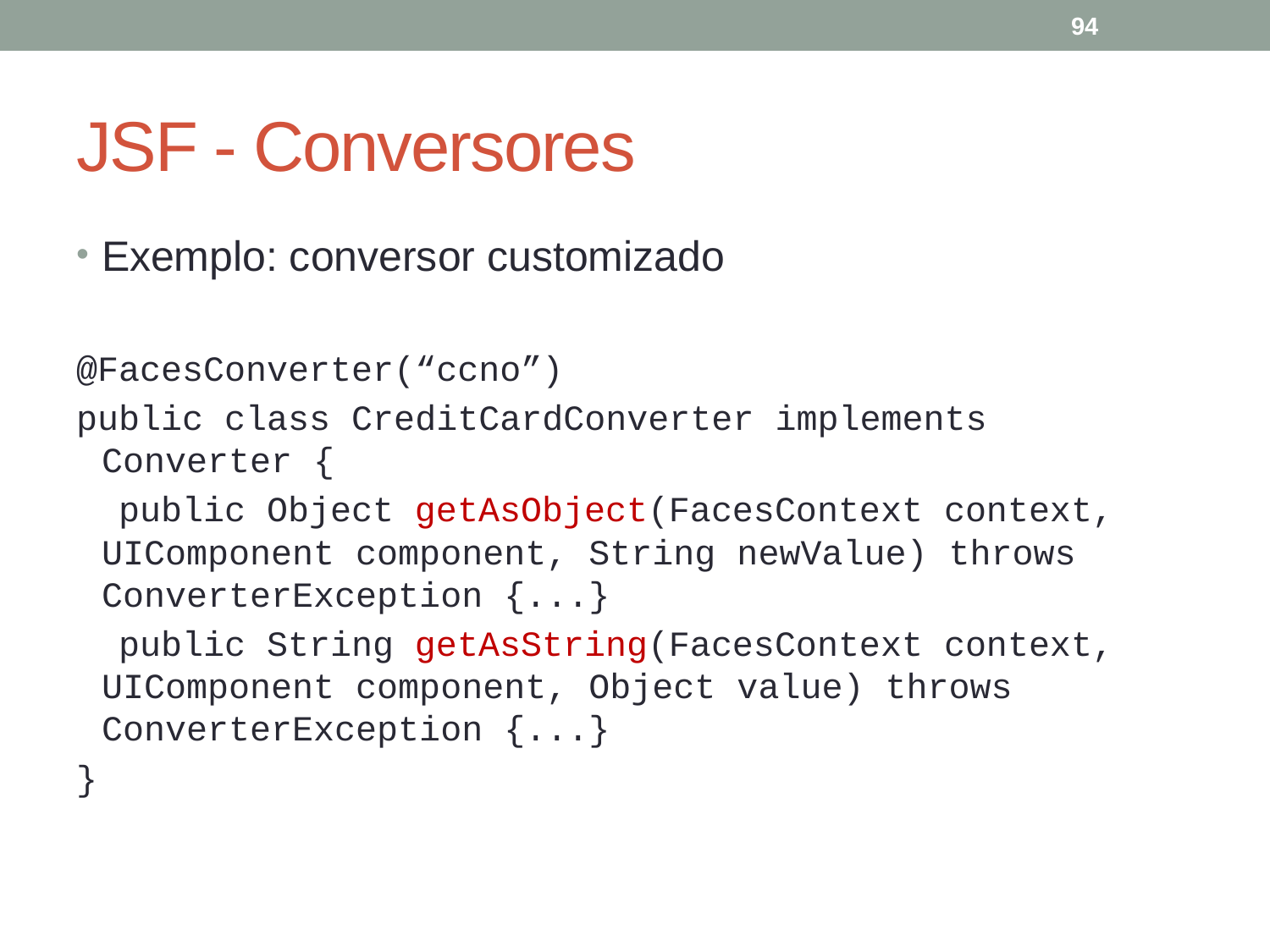

94
# JSF - Conversores
Exemplo: conversor customizado

@FacesConverter(“ccno”)
public class CreditCardConverter implements Converter {
  public Object getAsObject(FacesContext context, UIComponent component, String newValue) throws ConverterException {...}
  public String getAsString(FacesContext context, UIComponent component, Object value) throws ConverterException {...}
}